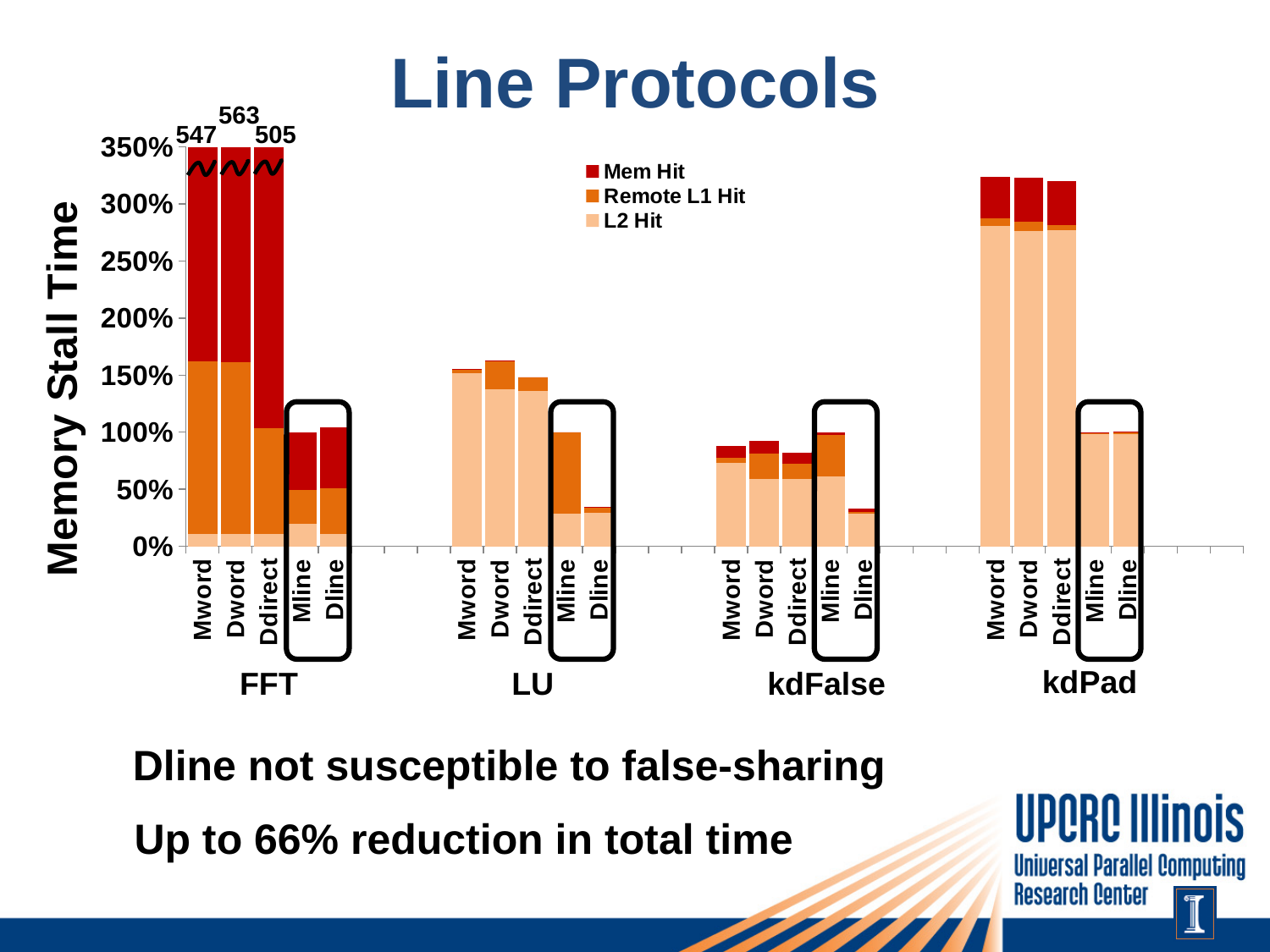

# Line Protocols
563
547
505

### Chart

| Category | L2 Hit | Remote L1 Hit | Mem Hit |
|---|---|---|---|
| Mword | 0.1108 | 1.5095 | 3.8454 |
| Dword | 0.1109 | 1.504 | 4.0182 |
| Ddirect | 0.1096 | 0.9223 | 4.0182 |
| Mline | 0.1957 | 0.296 | 0.5083 |
| Dline | 0.1078 | 0.3985 | 0.5377 |
|  | None | None | None |
|  | None | None | None |
|  | None | None | None |
| Mword | 1.5177 | 0.0372 | 0.0005 |
| Dword | 1.3744 | 0.2523 | 0.0005 |
| Ddirect | 1.36 | 0.12 | 0.0001 |
| Mline | 0.2849 | 0.715 | 0.0001 |
| Dline | 0.2923 | 0.05 | 0.0002 |
|  | None | None | None |
|  | None | None | None |
|  | None | None | None |
| Mword | 0.7272 | 0.0441 | 0.1069 |
| Dword | 0.5862 | 0.223 | 0.1104 |
| Ddirect | 0.59 | 0.13 | 0.1 |
| Mline | 0.6136 | 0.3588 | 0.0276 |
| Dline | 0.2884 | 0.0105 | 0.029 |
|  | None | None | None |
|  | None | None | None |
|  | None | None | None |
| Mword | 2.805699999999998 | 0.0674 | 0.3668 |
| Dword | 2.7633 | 0.0777 | 0.3857 |
| Ddirect | 2.7659 | 0.0471 | 0.3854 |
| Mline | 0.9799 | 0.0189 | 0.0012 |
| Dline | 0.9811 | 0.0204 | 0.0015 |

kdPad
FFT
LU
kdFalse
Dline not susceptible to false-sharing
Up to 66% reduction in total time